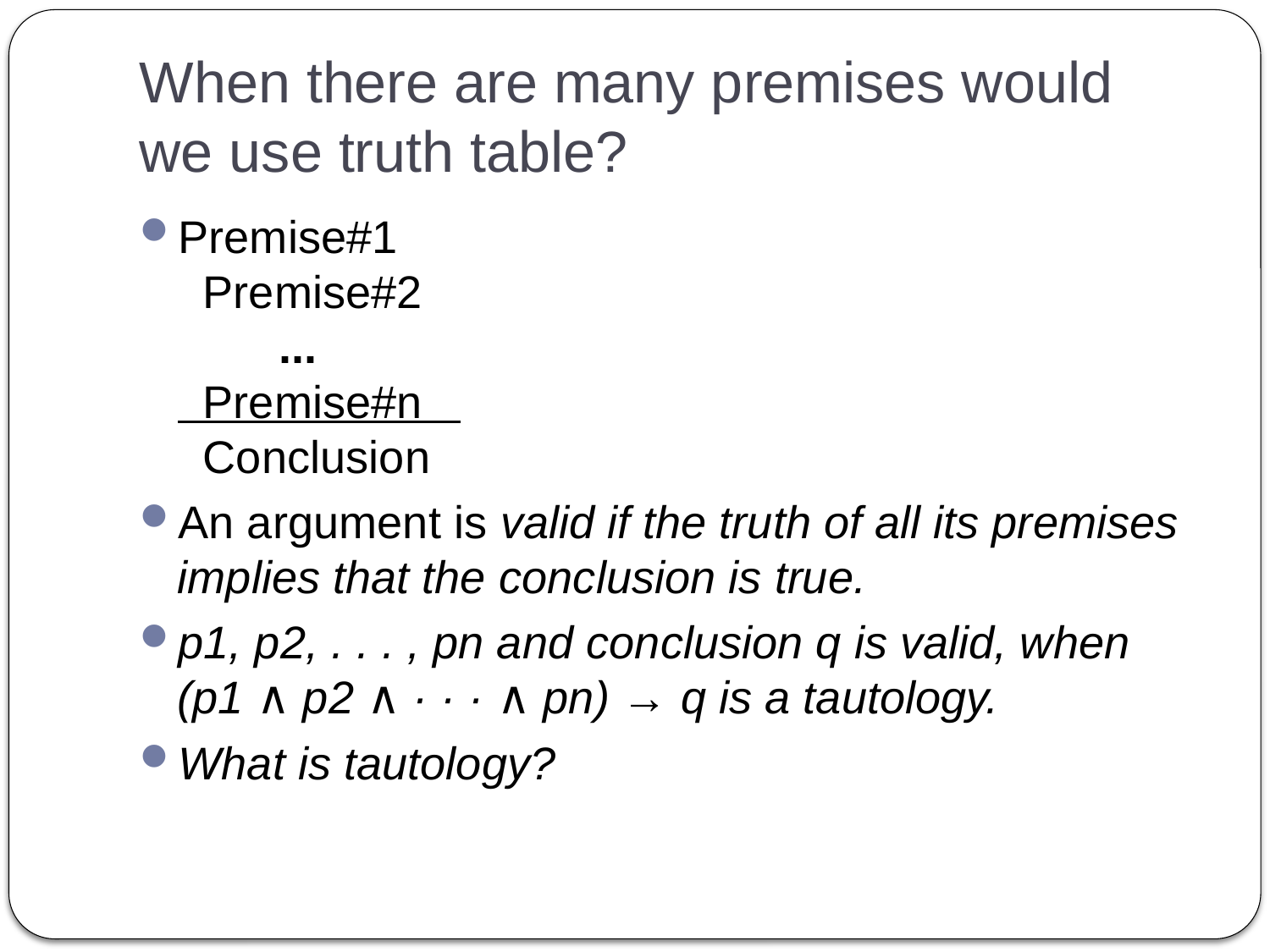

# When there are many premises would we use truth table?
Premise#1
  Premise#2
        ...
  Premise#n   
  Conclusion
An argument is valid if the truth of all its premises implies that the conclusion is true.
p1, p2, . . . , pn and conclusion q is valid, when (p1 ∧ p2 ∧ · · · ∧ pn) → q is a tautology.
What is tautology?